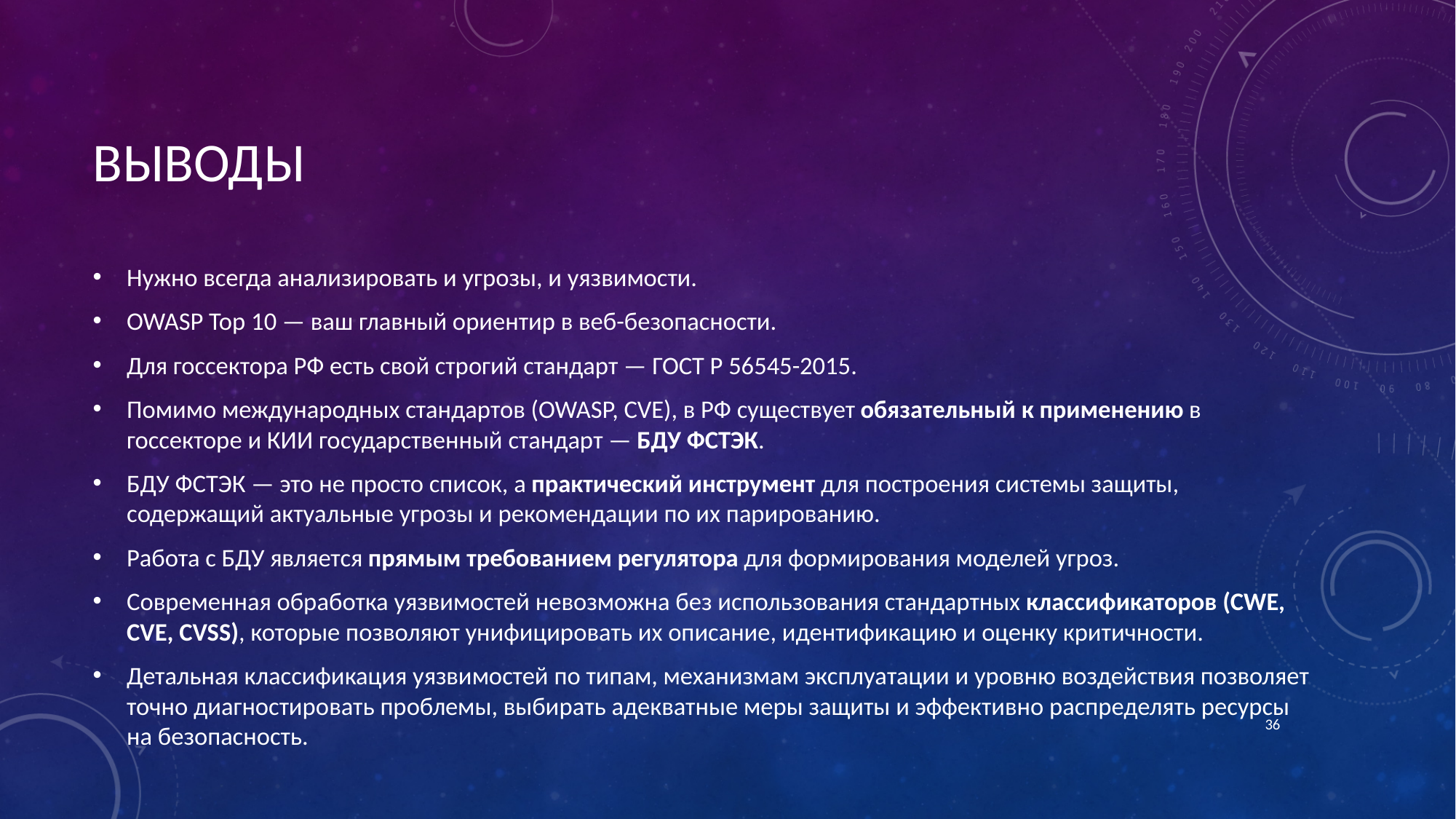

# Выводы
Нужно всегда анализировать и угрозы, и уязвимости.
OWASP Top 10 — ваш главный ориентир в веб-безопасности.
Для госсектора РФ есть свой строгий стандарт — ГОСТ Р 56545-2015.
Помимо международных стандартов (OWASP, CVE), в РФ существует обязательный к применению в госсекторе и КИИ государственный стандарт — БДУ ФСТЭК.
БДУ ФСТЭК — это не просто список, а практический инструмент для построения системы защиты, содержащий актуальные угрозы и рекомендации по их парированию.
Работа с БДУ является прямым требованием регулятора для формирования моделей угроз.
Современная обработка уязвимостей невозможна без использования стандартных классификаторов (CWE, CVE, CVSS), которые позволяют унифицировать их описание, идентификацию и оценку критичности.
Детальная классификация уязвимостей по типам, механизмам эксплуатации и уровню воздействия позволяет точно диагностировать проблемы, выбирать адекватные меры защиты и эффективно распределять ресурсы на безопасность.

36